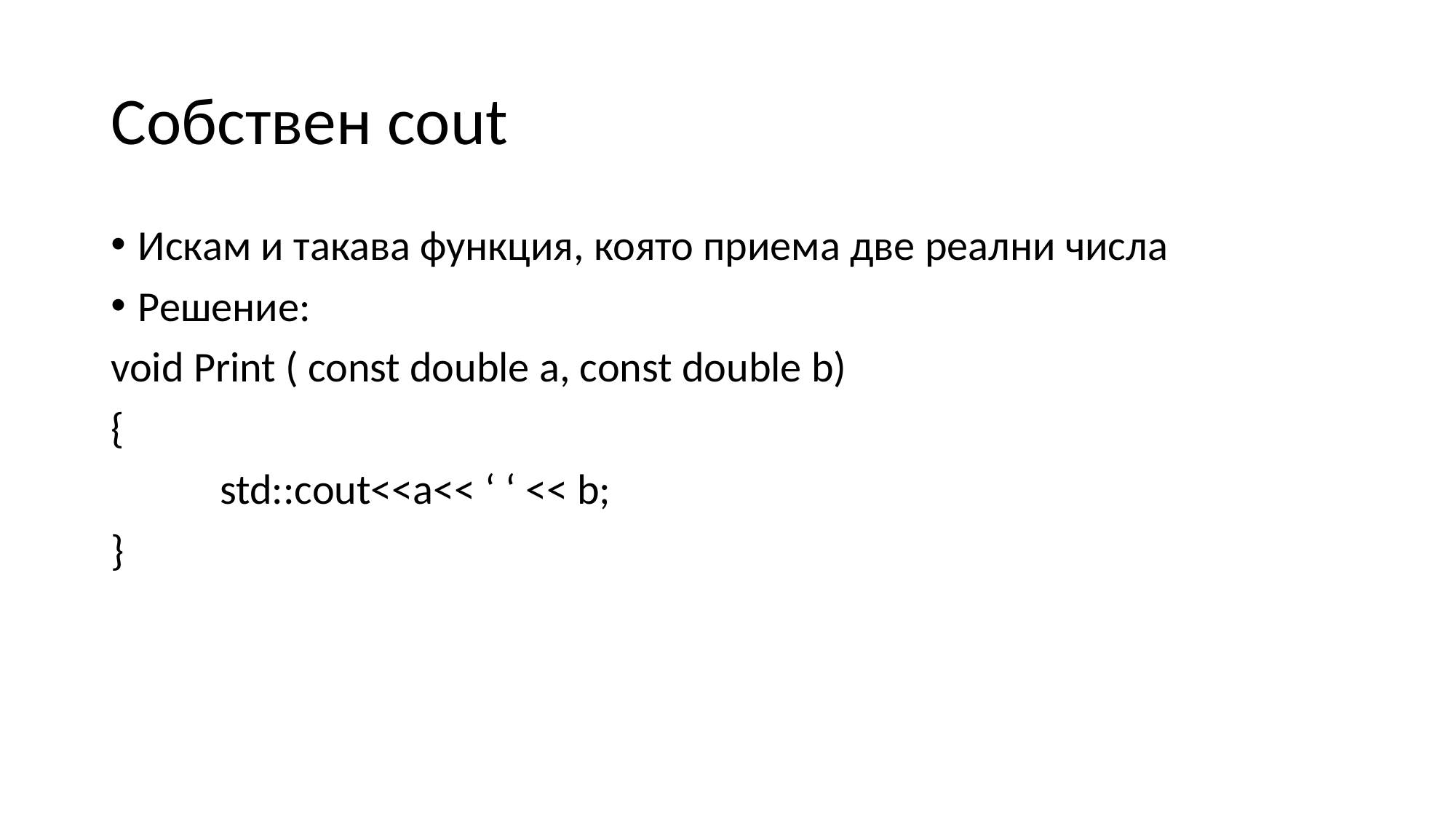

# Собствен cout
Искам и такава функция, която приема две реални числa
Решение:
void Print ( const double a, const double b)
{
	std::cout<<a<< ‘ ‘ << b;
}